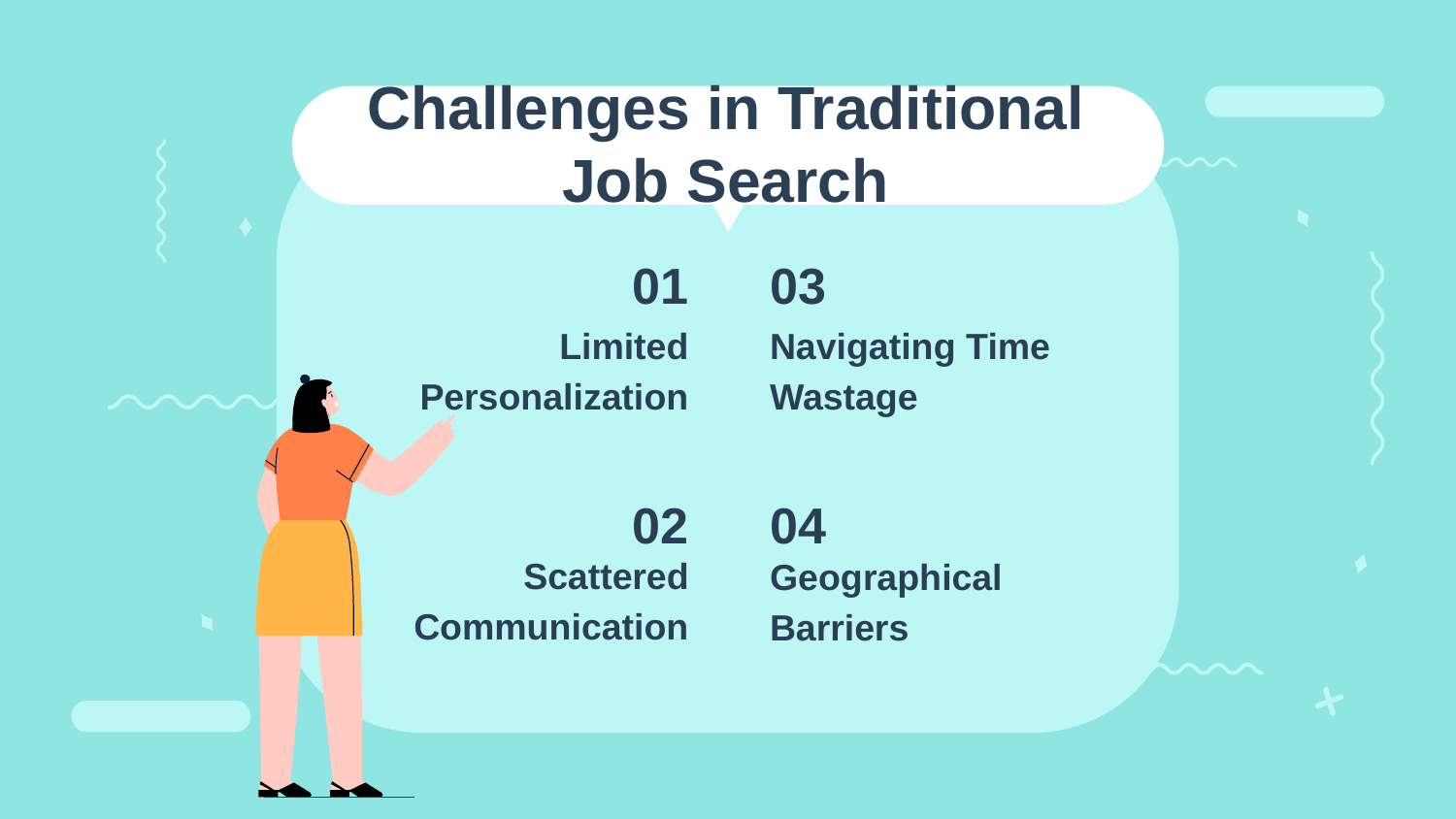

# Challenges in Traditional Job Search
01
03
Limited Personalization
Navigating Time Wastage

02
04
Scattered Communication
Geographical
Barriers